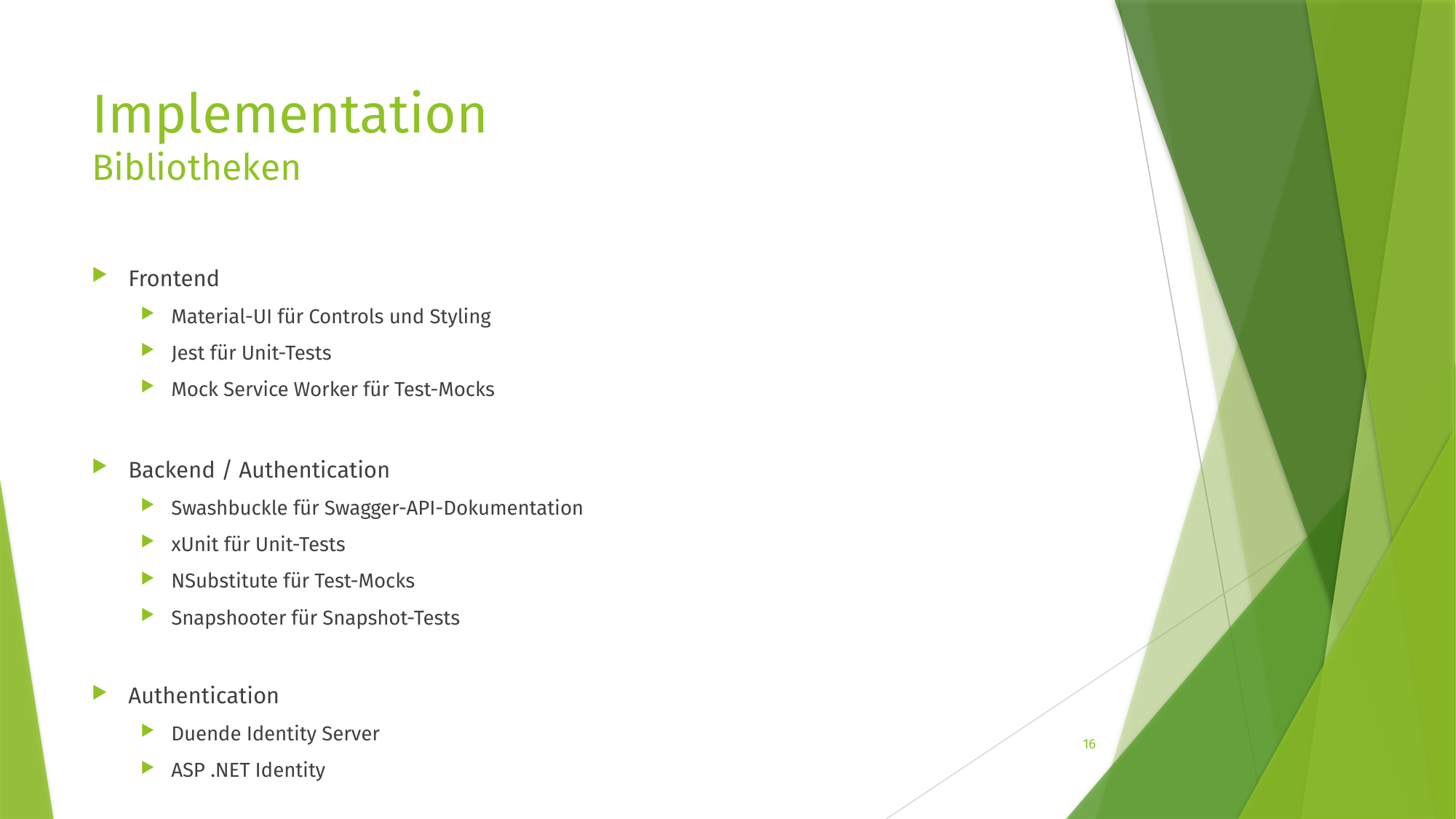

# Implementation Bibliotheken
Frontend
Material-UI für Controls und Styling
Jest für Unit-Tests
Mock Service Worker für Test-Mocks

Backend / Authentication
Swashbuckle für Swagger-API-Dokumentation
xUnit für Unit-Tests
NSubstitute für Test-Mocks
Snapshooter für Snapshot-Tests

Authentication
Duende Identity Server
ASP .NET Identity
16